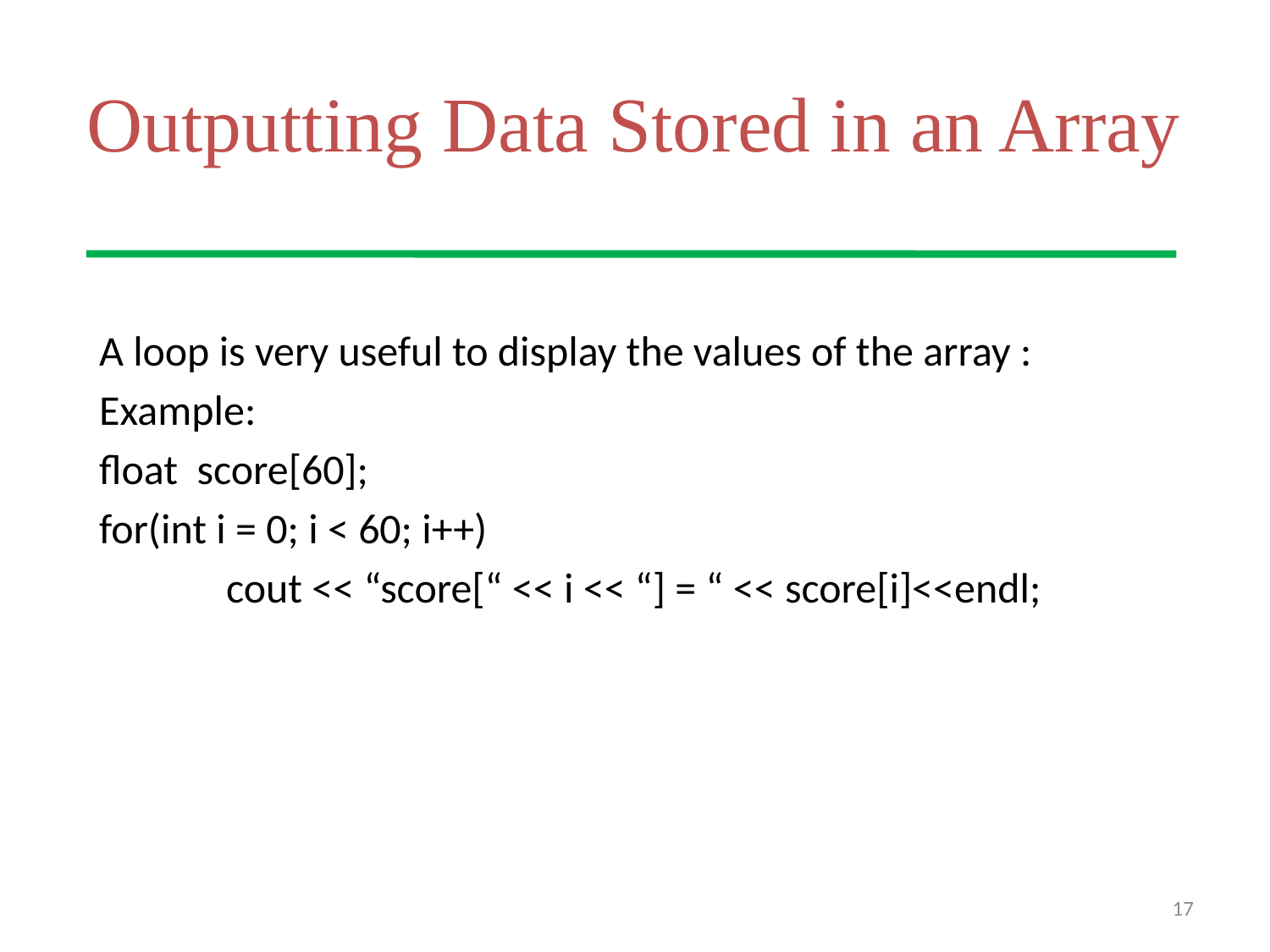

# Outputting Data Stored in an Array
A loop is very useful to display the values of the array :
Example:
float  score[60];
for(int i = 0; i < 60; i++)
	cout << “score[“ << i << “] = “ << score[i]<<endl;

17